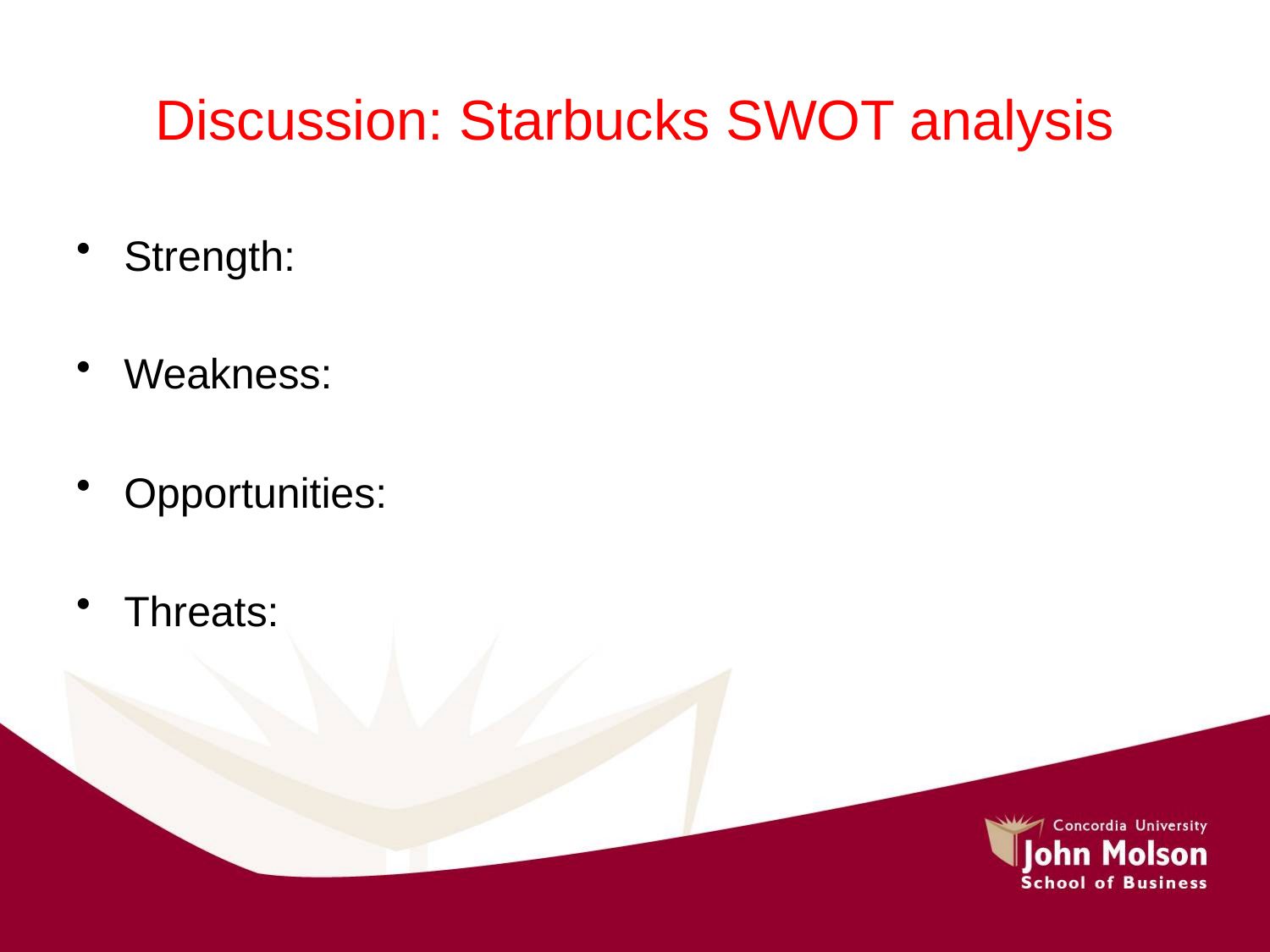

# Discussion: Starbucks SWOT analysis
Strength:

Weakness:

Opportunities:

Threats: